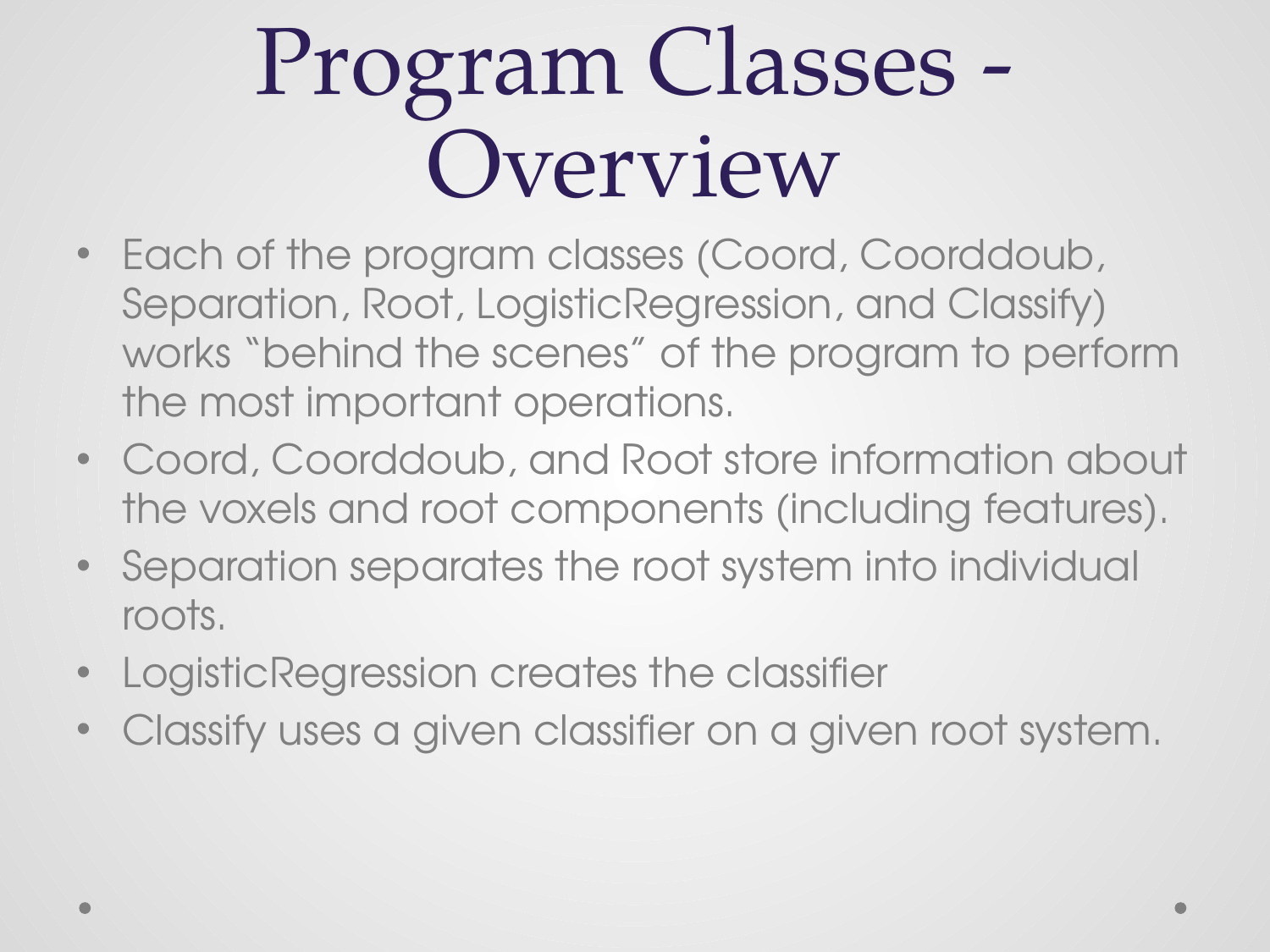

# Program Classes - Overview
Each of the program classes (Coord, Coorddoub, Separation, Root, LogisticRegression, and Classify) works “behind the scenes” of the program to perform the most important operations.
Coord, Coorddoub, and Root store information about the voxels and root components (including features).
Separation separates the root system into individual roots.
LogisticRegression creates the classifier
Classify uses a given classifier on a given root system.